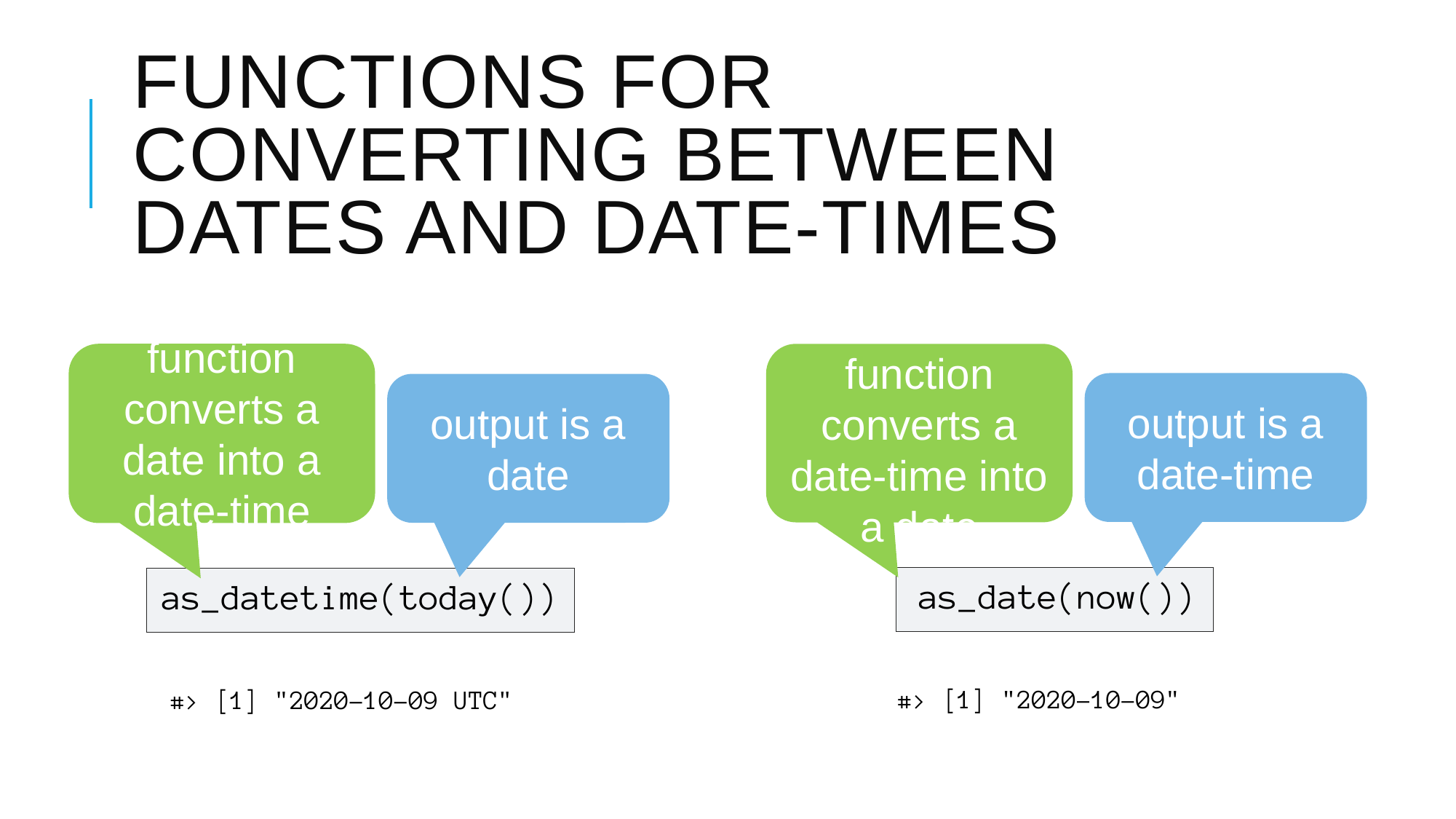

# Functions for converting between Dates and Date-Times

function converts a date into a date-time

function converts a date-time into a date

output is a date-time

output is a date

as_date(now())

as_datetime(today())

#> [1] "2020-10-09"
#> [1] "2020-10-09 UTC"